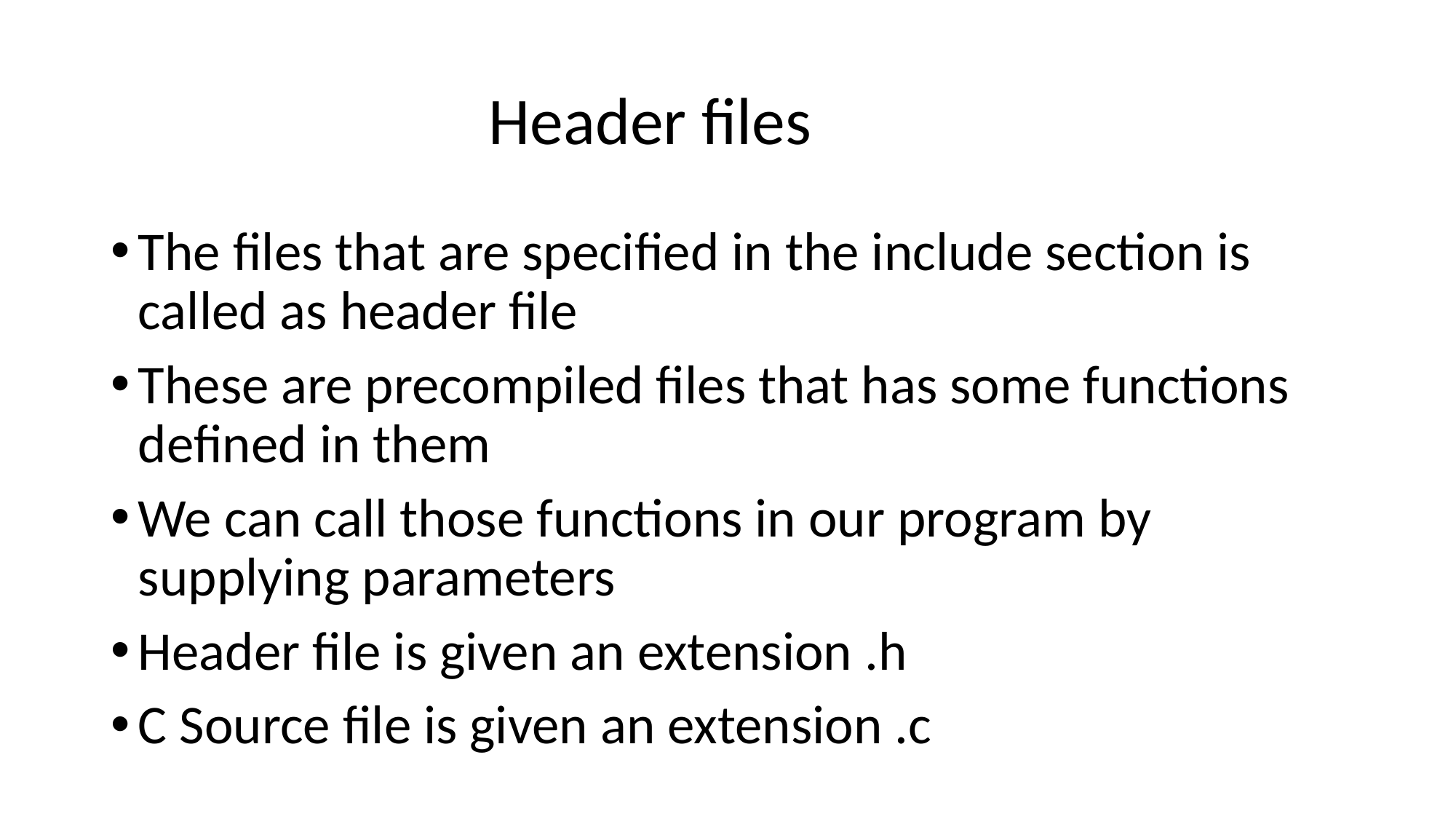

# Header files
The files that are specified in the include section is called as header file
These are precompiled files that has some functions defined in them
We can call those functions in our program by supplying parameters
Header file is given an extension .h
C Source file is given an extension .c